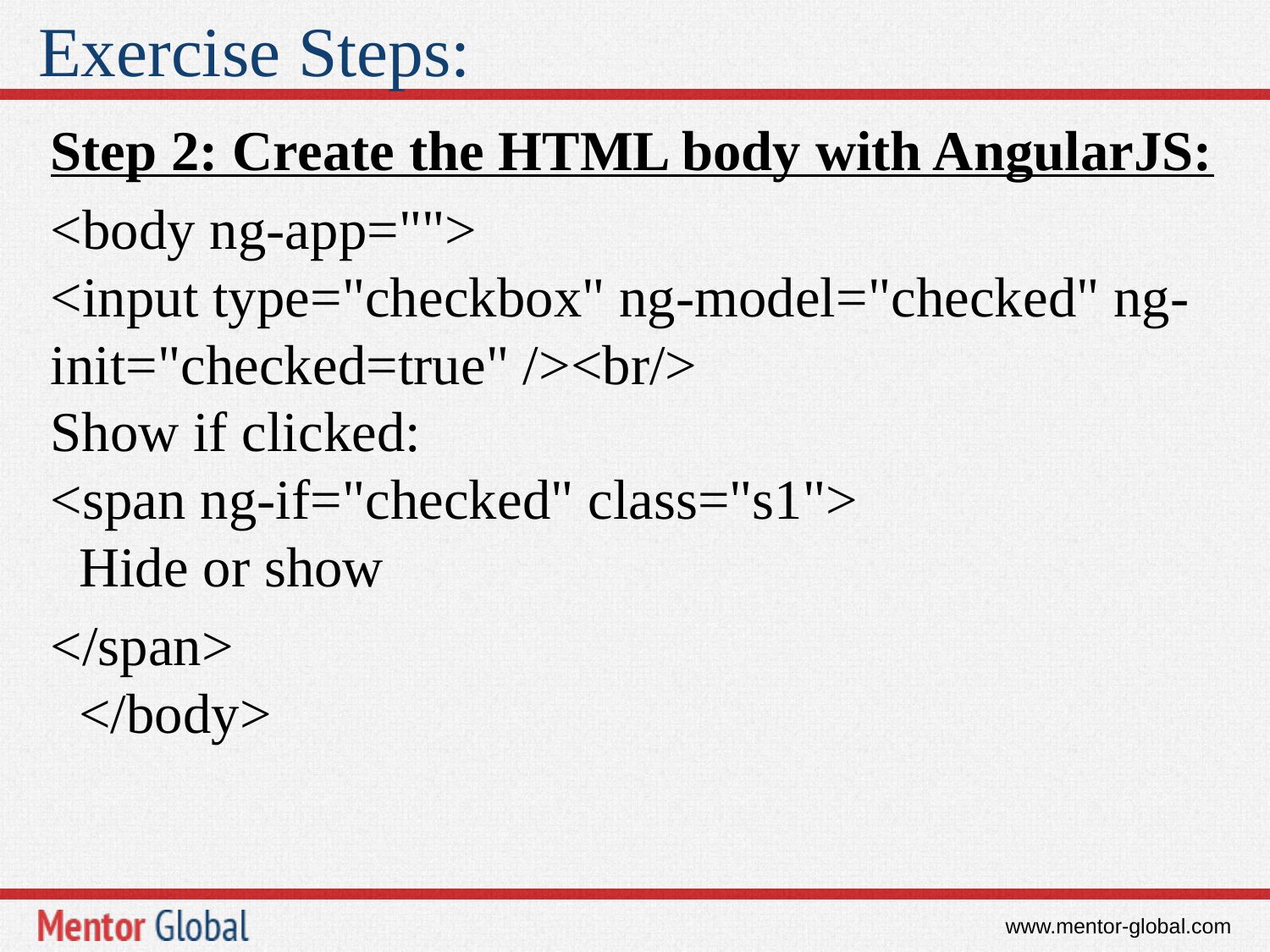

# Exercise Steps:
Step 2: Create the HTML body with AngularJS:
<body ng-app="">
<input type="checkbox" ng-model="checked" ng-init="checked=true" /><br/>
Show if clicked:
<span ng-if="checked" class="s1">
  Hide or show
</span>
  </body>